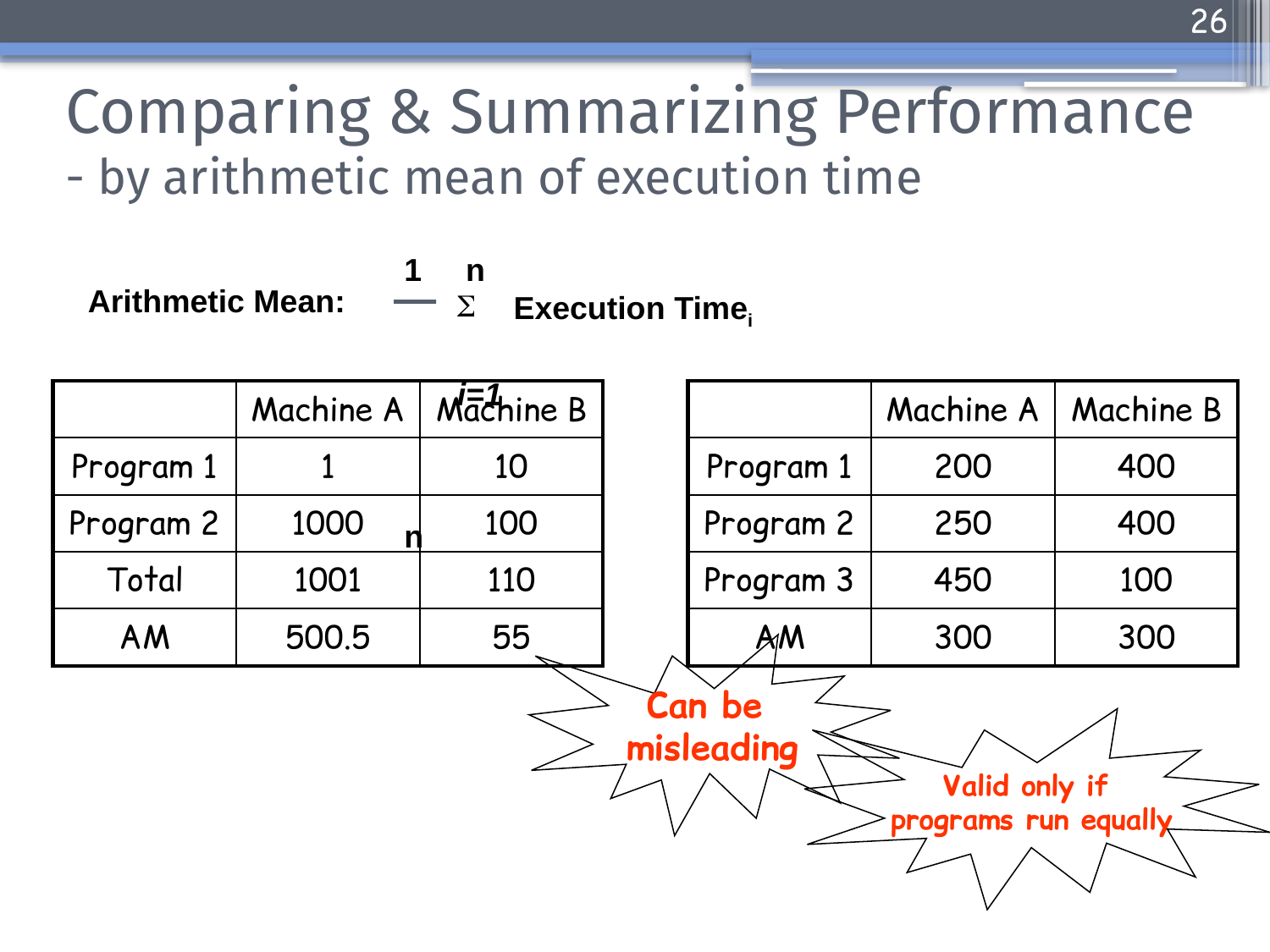

26
# Comparing & Summarizing Performance - by arithmetic mean of execution time
1

n
 n
   Execution Timei
i=1

Arithmetic Mean:
|  | Machine A | Machine B |
| --- | --- | --- |
| Program 1 | 1 | 10 |
| Program 2 | 1000 | 100 |
| Total | 1001 | 110 |
| AM | 500.5 | 55 |
|  | Machine A | Machine B |
| --- | --- | --- |
| Program 1 | 200 | 400 |
| Program 2 | 250 | 400 |
| Program 3 | 450 | 100 |
| AM | 300 | 300 |

Can be
misleading

Valid only if
programs run equally